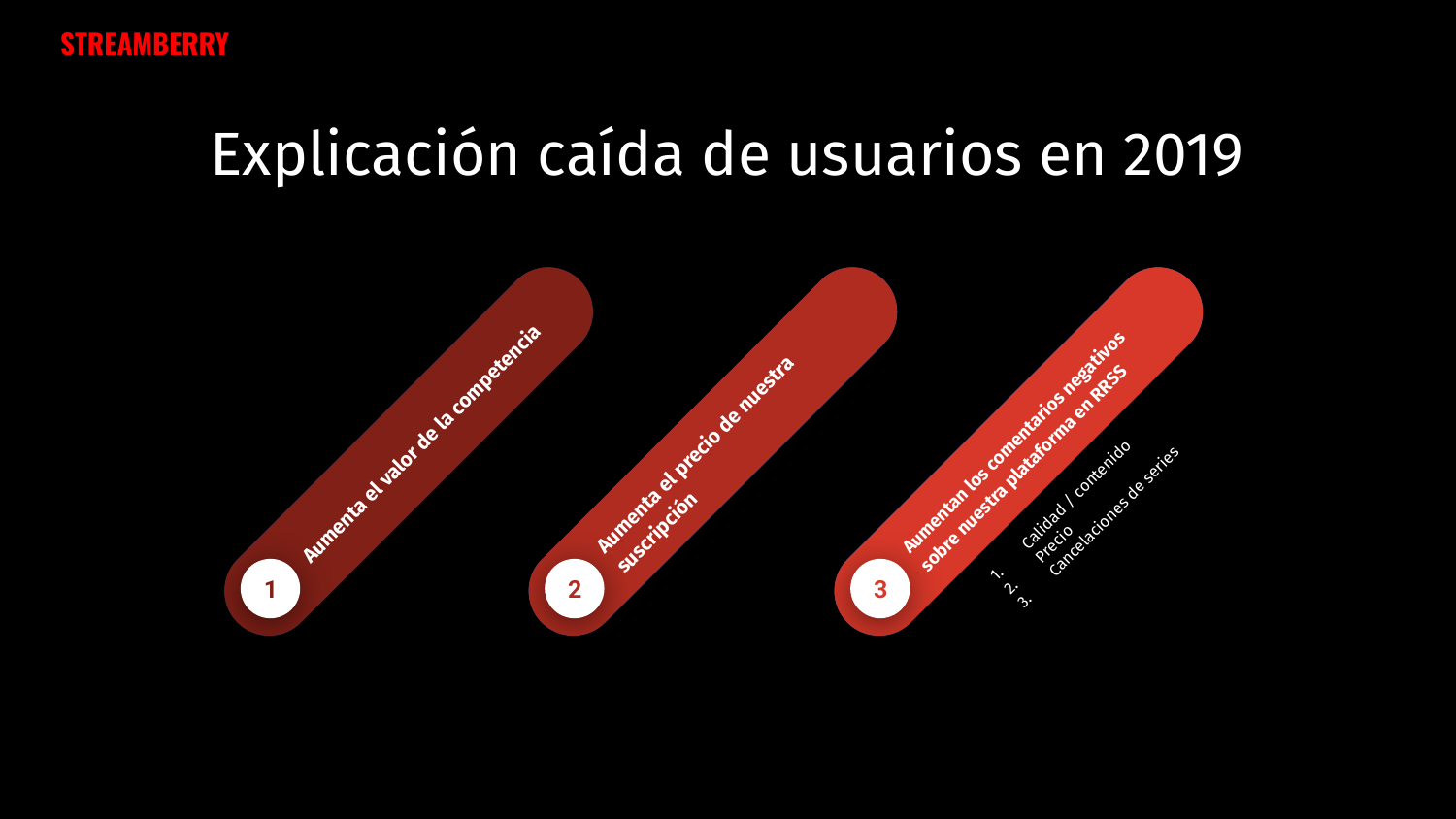

STREAMBERRY
Explicación caída de usuarios en 2019

Vestibulum congue tempus
Lorem ipsum dolor sit amet, consectetur adipiscing elit, sed do eiusmod tempor. Donec facilisis lacus eget mauris.
1

Aumenta el valor de la competencia

1

Vestibulum congue tempus
Lorem ipsum dolor sit amet, consectetur adipiscing elit, sed do eiusmod tempor. Donec facilisis lacus eget mauris.
2

Aumenta el precio de nuestra suscripción

2

Vestibulum congue tempus
Lorem ipsum dolor sit amet, consectetur adipiscing elit, sed do eiusmod tempor. Donec facilisis lacus eget mauris.
3

Aumentan los comentarios negativos sobre nuestra plataforma en RRSS
Calidad / contenido
Precio
Cancelaciones de series
3